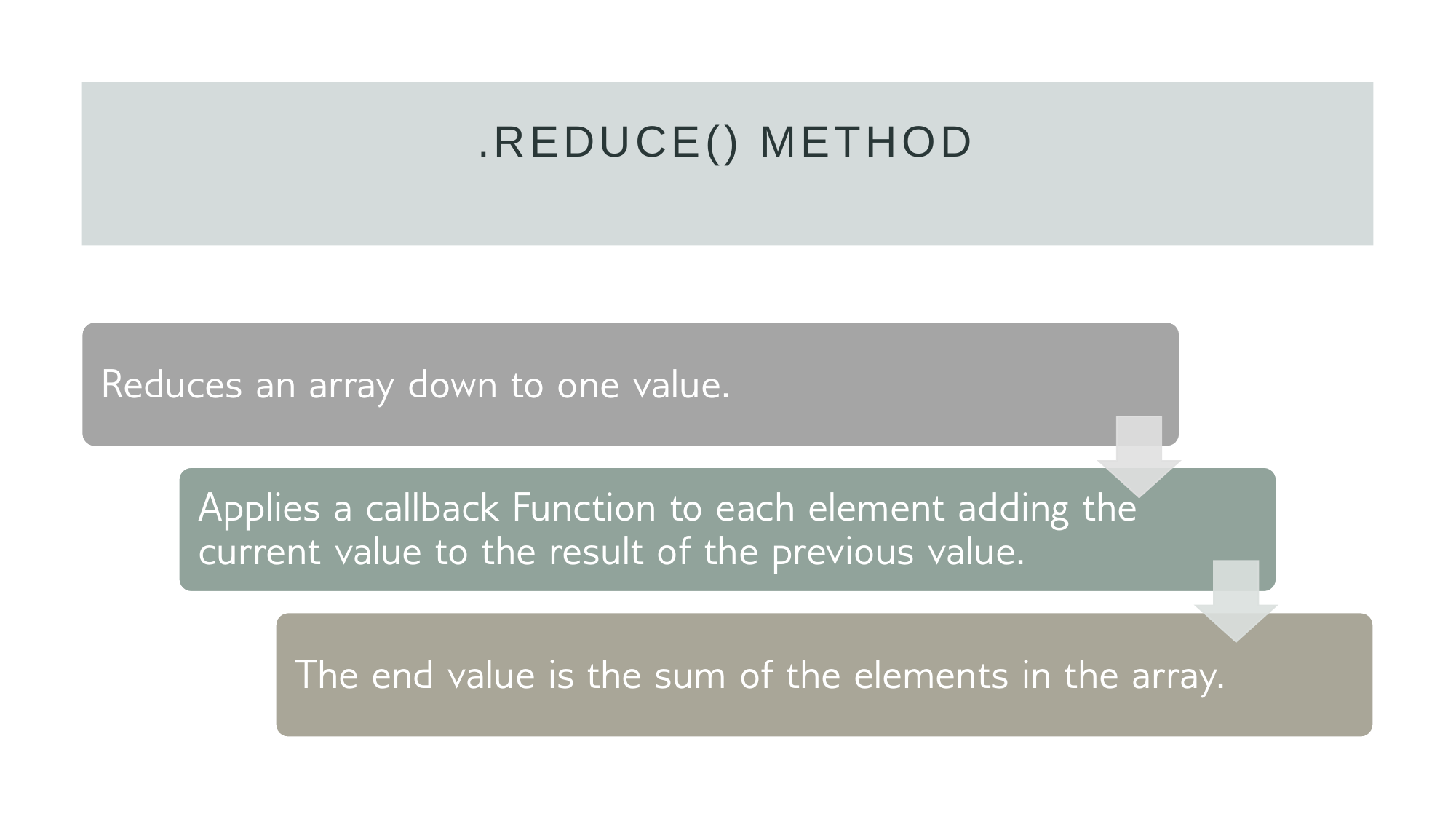

# .reduce() Method
Reduces an array down to one value.
Applies a callback Function to each element adding the current value to the result of the previous value.
The end value is the sum of the elements in the array.